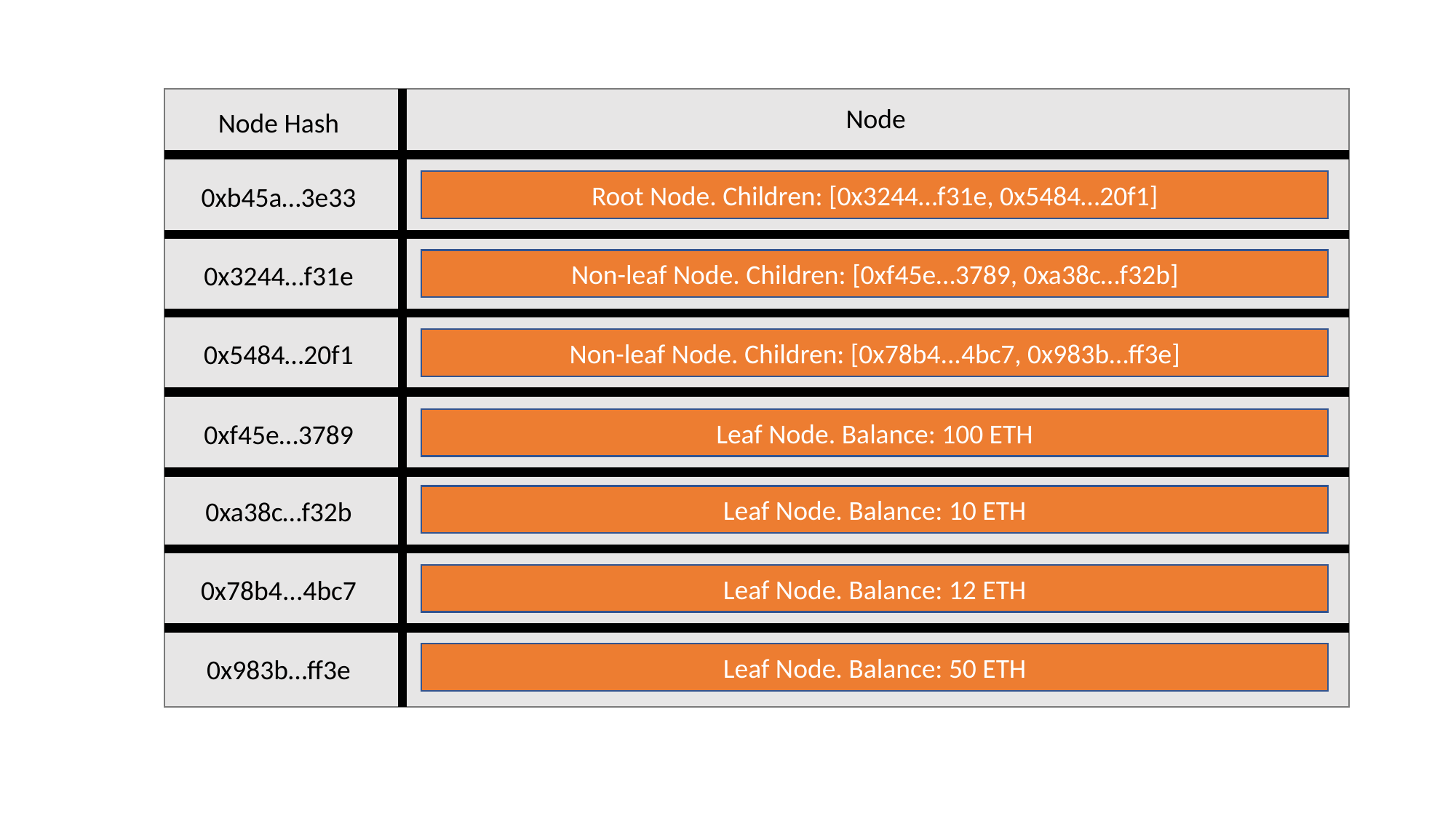

Node
Node Hash
Root Node. Children: [0x3244…f31e, 0x5484…20f1]
0xb45a…3e33
Non-leaf Node. Children: [0xf45e…3789, 0xa38c…f32b]
0x3244…f31e
Non-leaf Node. Children: [0x78b4...4bc7, 0x983b…ff3e]
0x5484…20f1
Leaf Node. Balance: 100 ETH
0xf45e…3789
Leaf Node. Balance: 10 ETH
0xa38c…f32b
Leaf Node. Balance: 12 ETH
0x78b4...4bc7
Leaf Node. Balance: 50 ETH
0x983b…ff3e